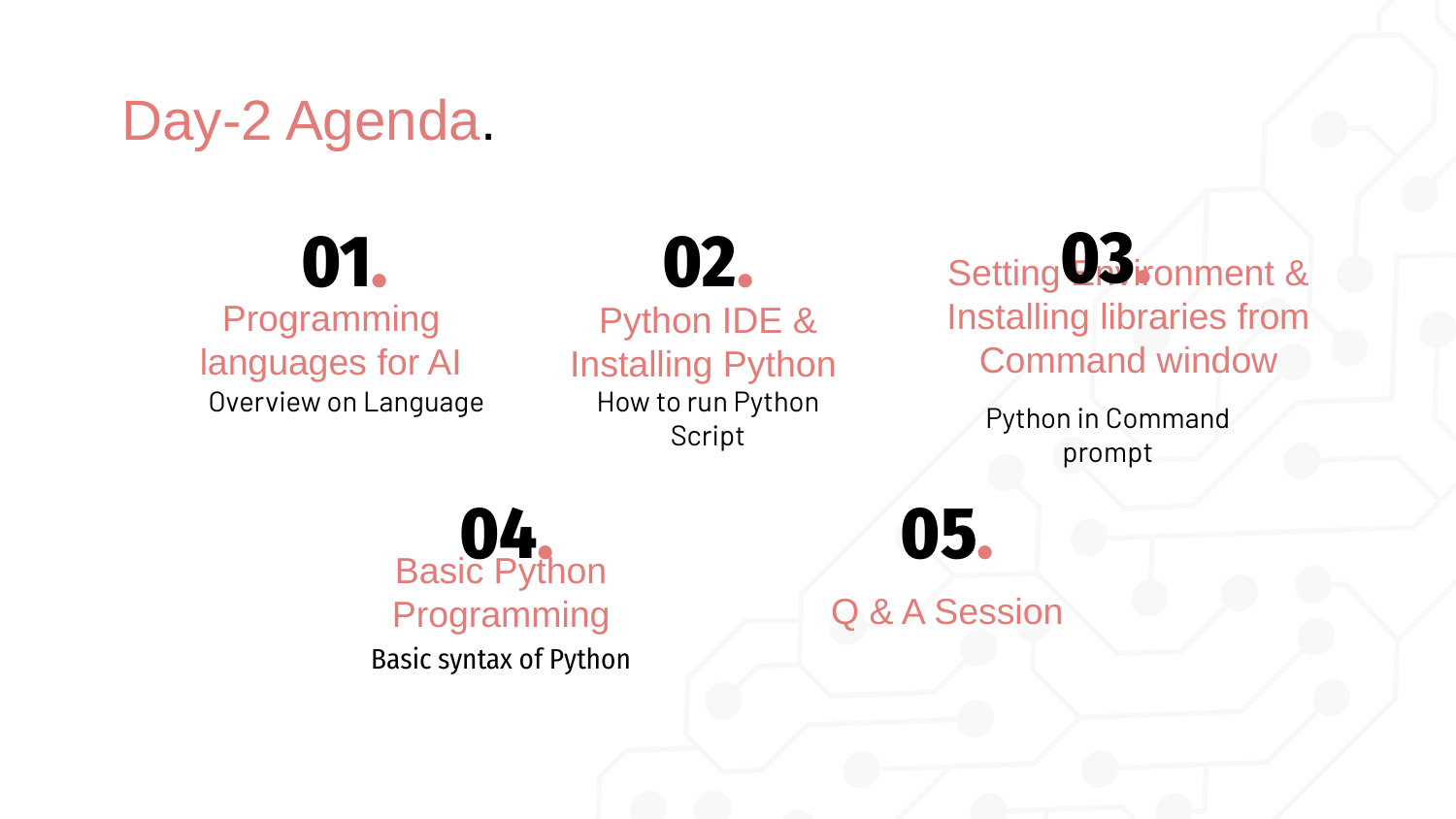

# Day-2 Agenda.
03.
01.
02.
Setting Environment & Installing libraries from Command window
Programming languages for AI
Python IDE & Installing Python
Overview on Language
How to run Python Script

Python in Command prompt

04.
05.
Q & A Session
Basic Python Programming
Basic syntax of Python